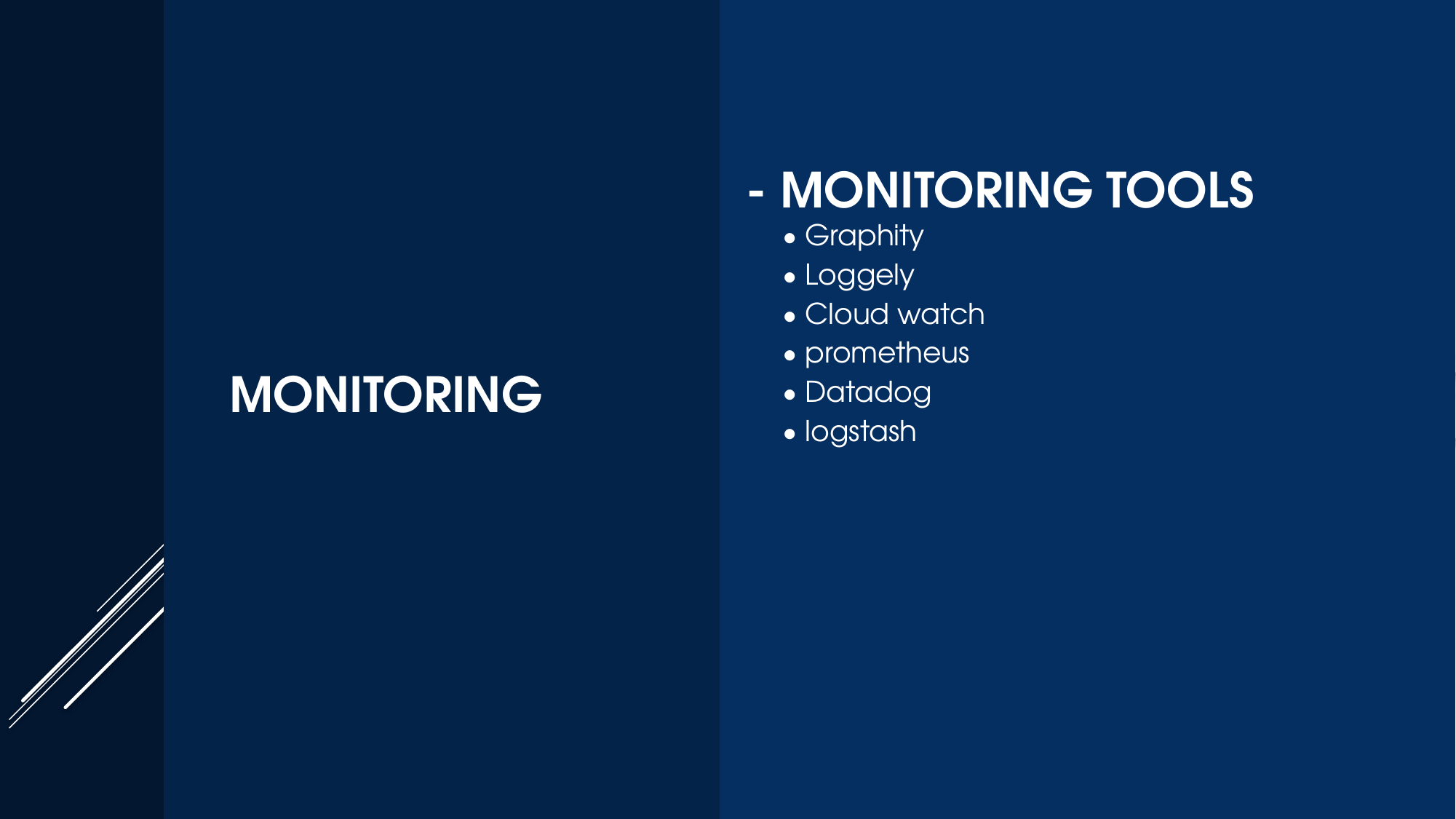

monitoring
- monitoring tools
• Graphity
• Loggely
• Cloud watch
• prometheus
• Datadog
• logstash